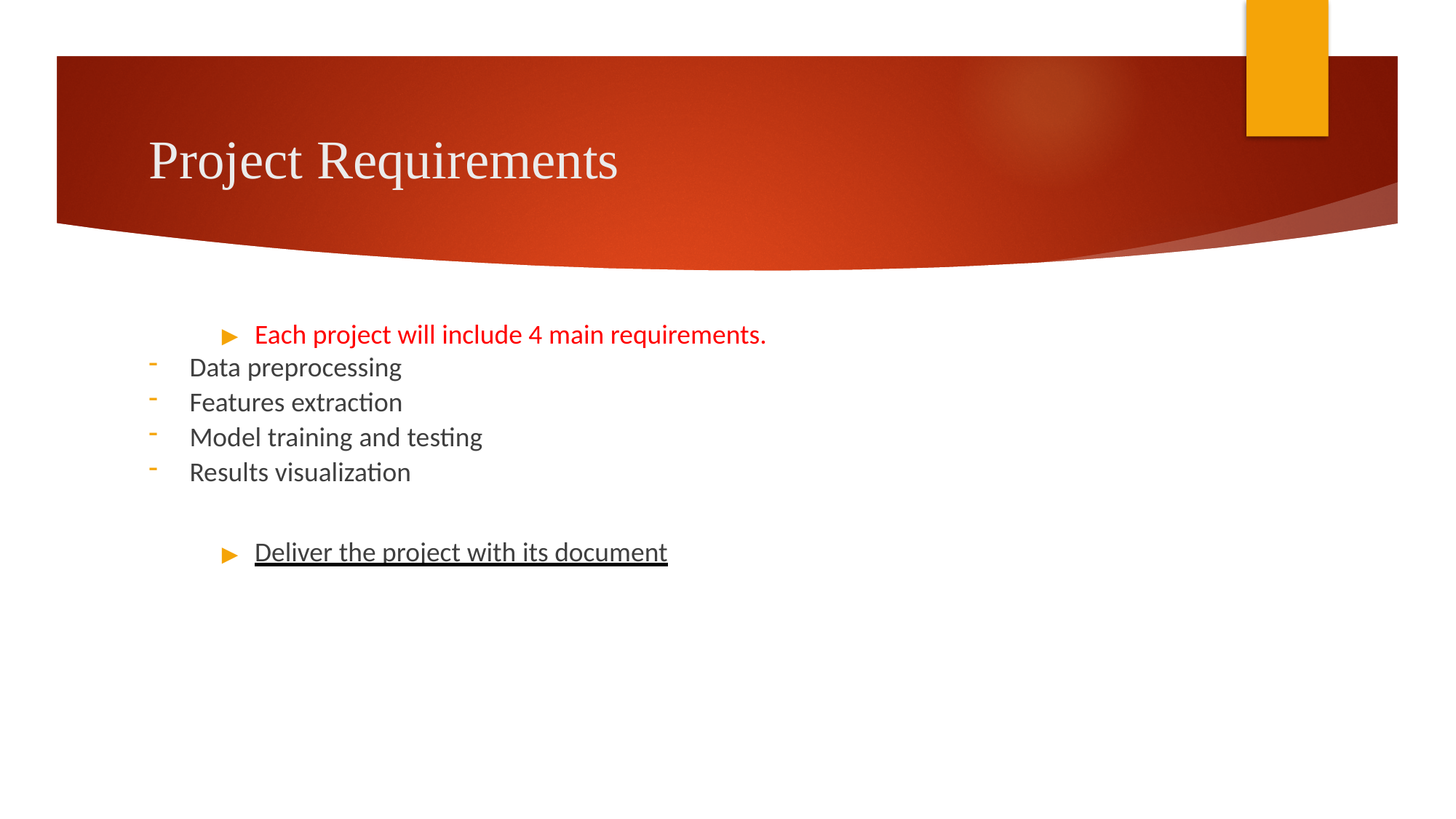

# Project Requirements
Each project will include 4 main requirements.
Data preprocessing
Features extraction
Model training and testing
Results visualization

Deliver the project with its document